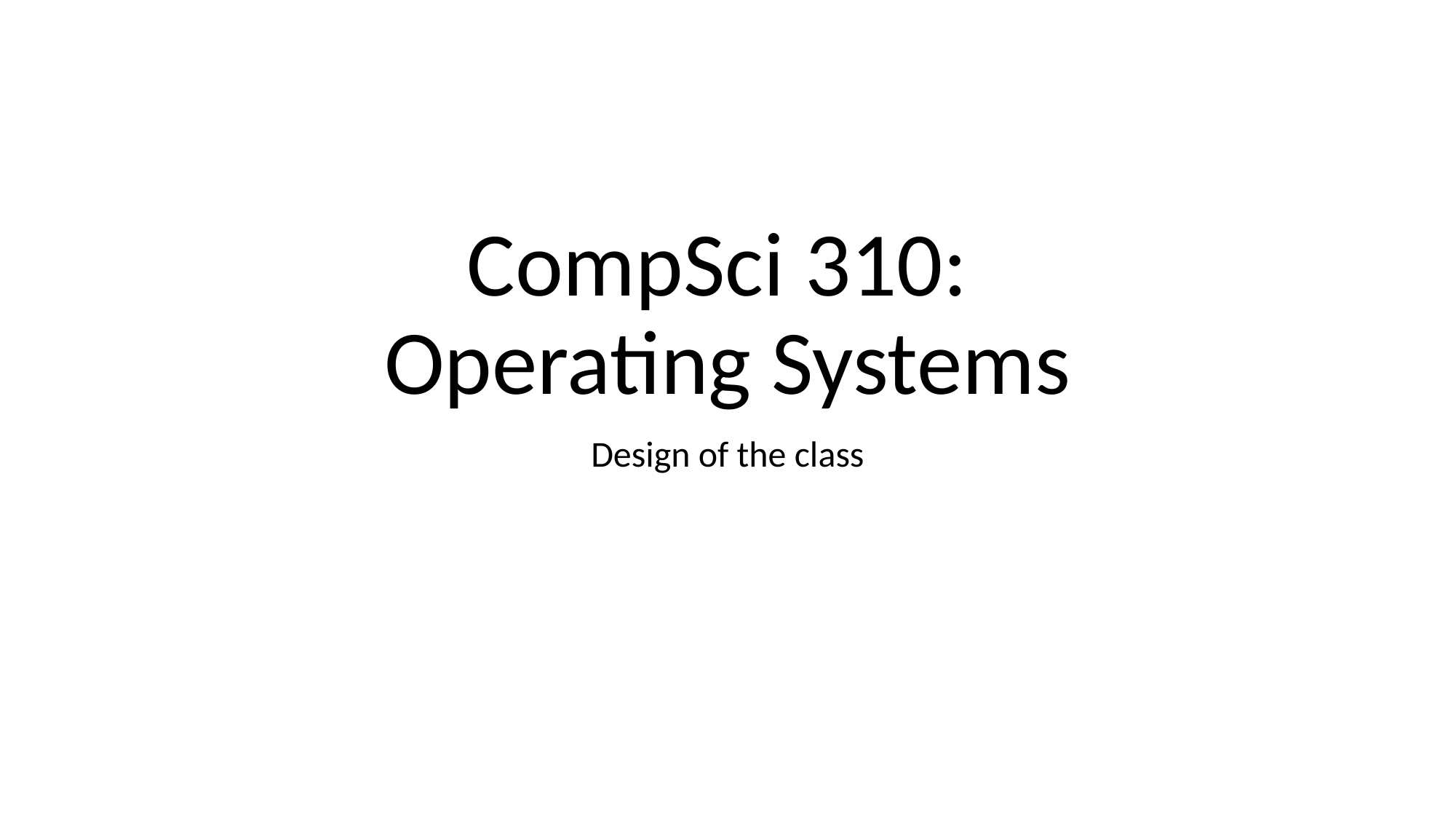

# CompSci 310: Operating Systems
Design of the class